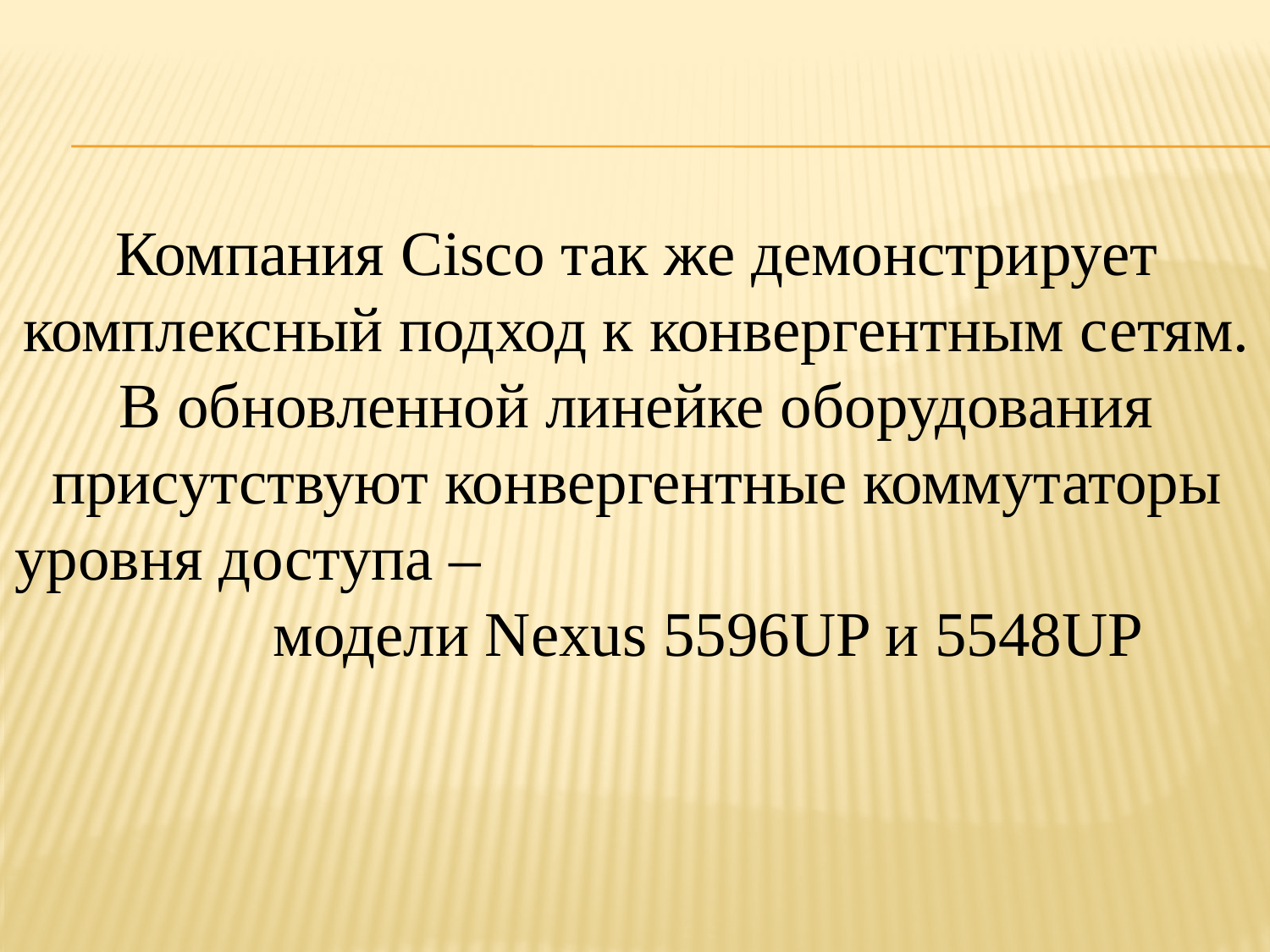

Компания Cisco так же демонстрирует комплексный подход к конвергентным сетям. В обновленной линейке оборудования присутствуют конвергентные коммутаторы уровня доступа –                                                           модели Nexus 5596UP и 5548UP